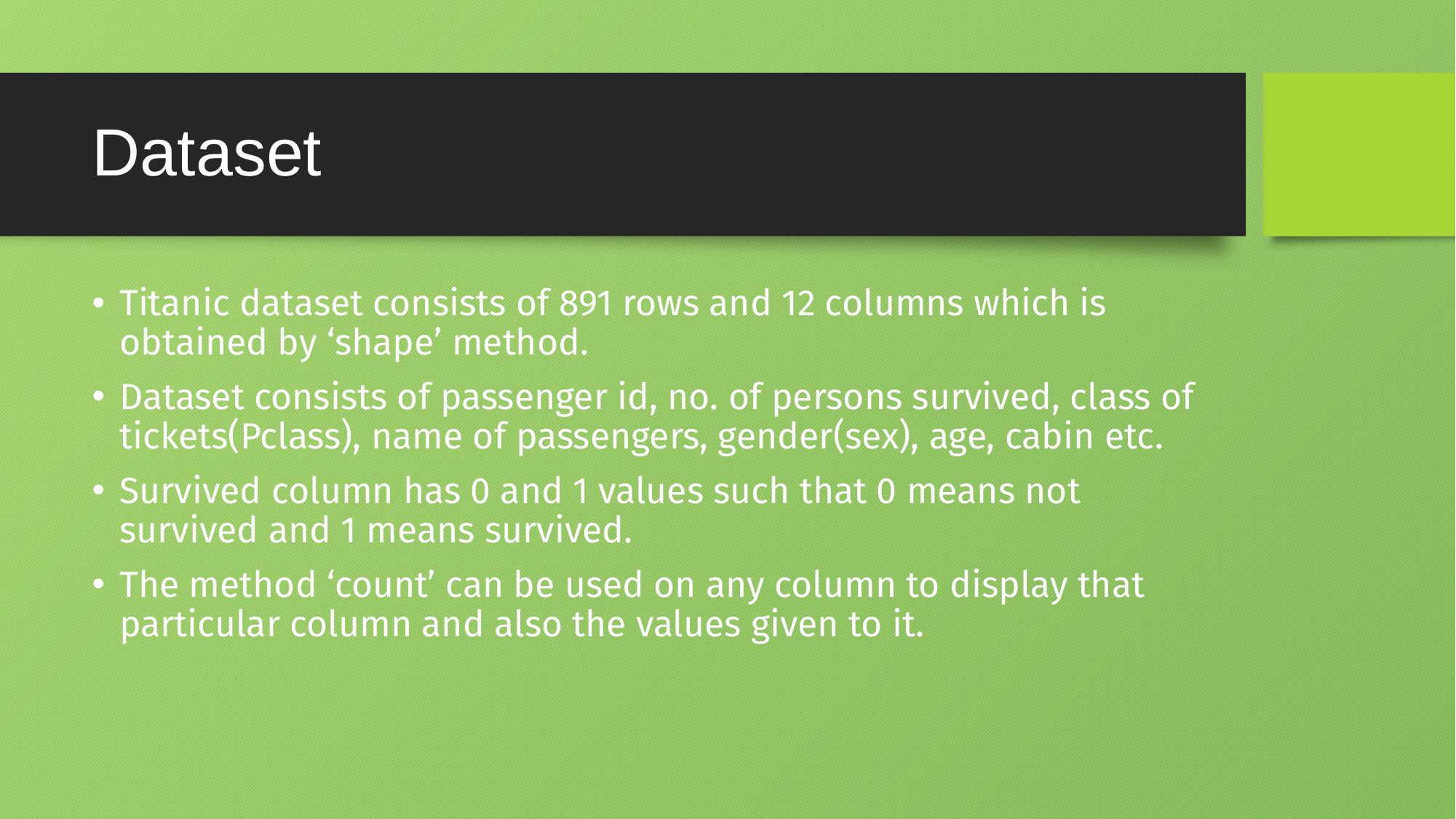

# Dataset
Titanic dataset consists of 891 rows and 12 columns which is obtained by ‘shape’ method.
Dataset consists of passenger id, no. of persons survived, class of tickets(Pclass), name of passengers, gender(sex), age, cabin etc.
Survived column has 0 and 1 values such that 0 means not survived and 1 means survived.
The method ‘count’ can be used on any column to display that particular column and also the values given to it.